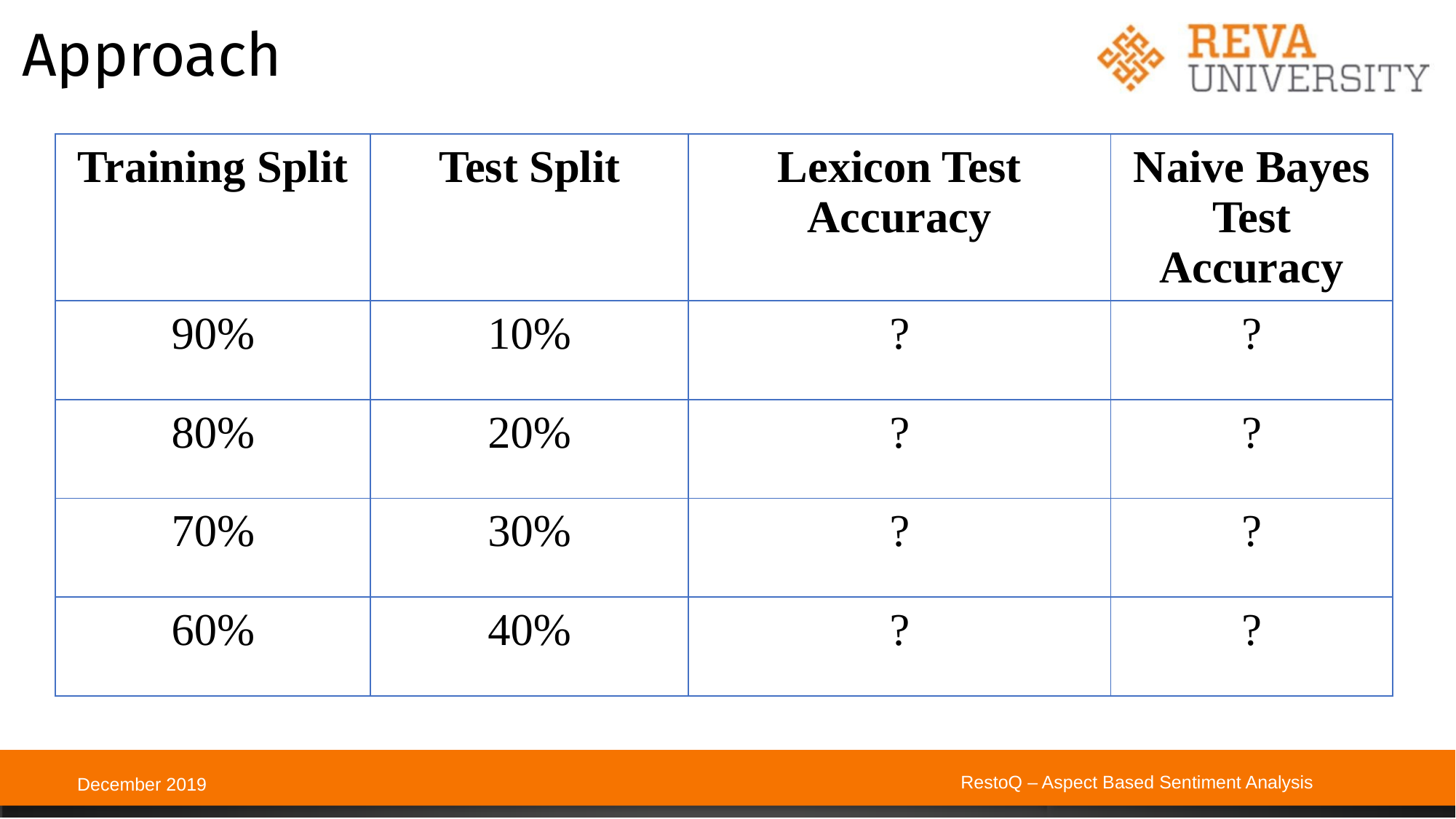

# Approach
| Training Split | Test Split | Lexicon Test Accuracy | Naive Bayes Test Accuracy |
| --- | --- | --- | --- |
| 90% | 10% | ? | ? |
| 80% | 20% | ? | ? |
| 70% | 30% | ? | ? |
| 60% | 40% | ? | ? |
RestoQ – Aspect Based Sentiment Analysis

December 2019